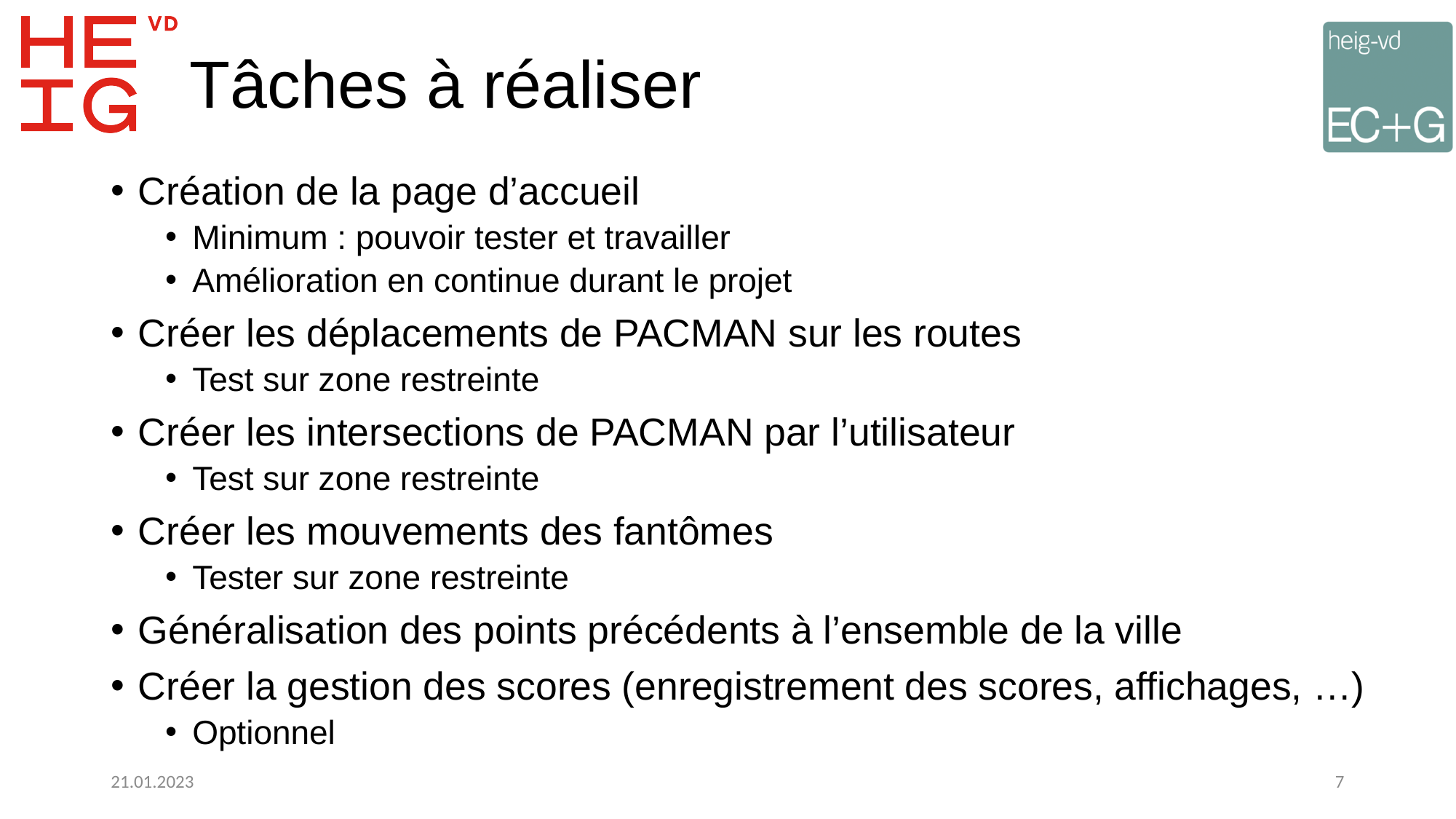

# Tâches à réaliser
Création de la page d’accueil
Minimum : pouvoir tester et travailler
Amélioration en continue durant le projet
Créer les déplacements de PACMAN sur les routes
Test sur zone restreinte
Créer les intersections de PACMAN par l’utilisateur
Test sur zone restreinte
Créer les mouvements des fantômes
Tester sur zone restreinte
Généralisation des points précédents à l’ensemble de la ville
Créer la gestion des scores (enregistrement des scores, affichages, …)
Optionnel
21.01.2023
7